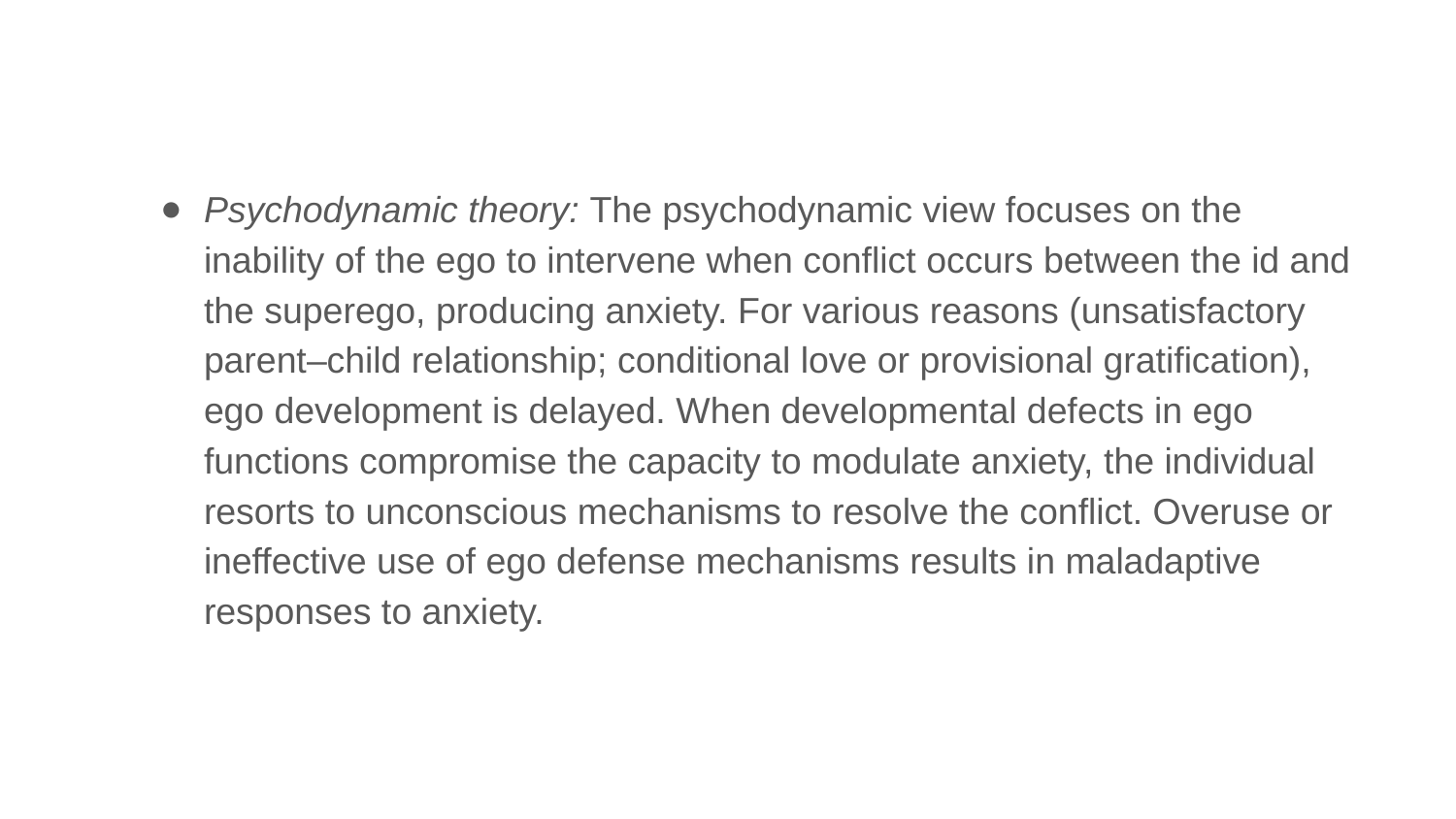

#
Psychodynamic theory: The psychodynamic view focuses on the inability of the ego to intervene when conflict occurs between the id and the superego, producing anxiety. For various reasons (unsatisfactory parent–child relationship; conditional love or provisional gratification), ego development is delayed. When developmental defects in ego functions compromise the capacity to modulate anxiety, the individual resorts to unconscious mechanisms to resolve the conflict. Overuse or ineffective use of ego defense mechanisms results in maladaptive responses to anxiety.